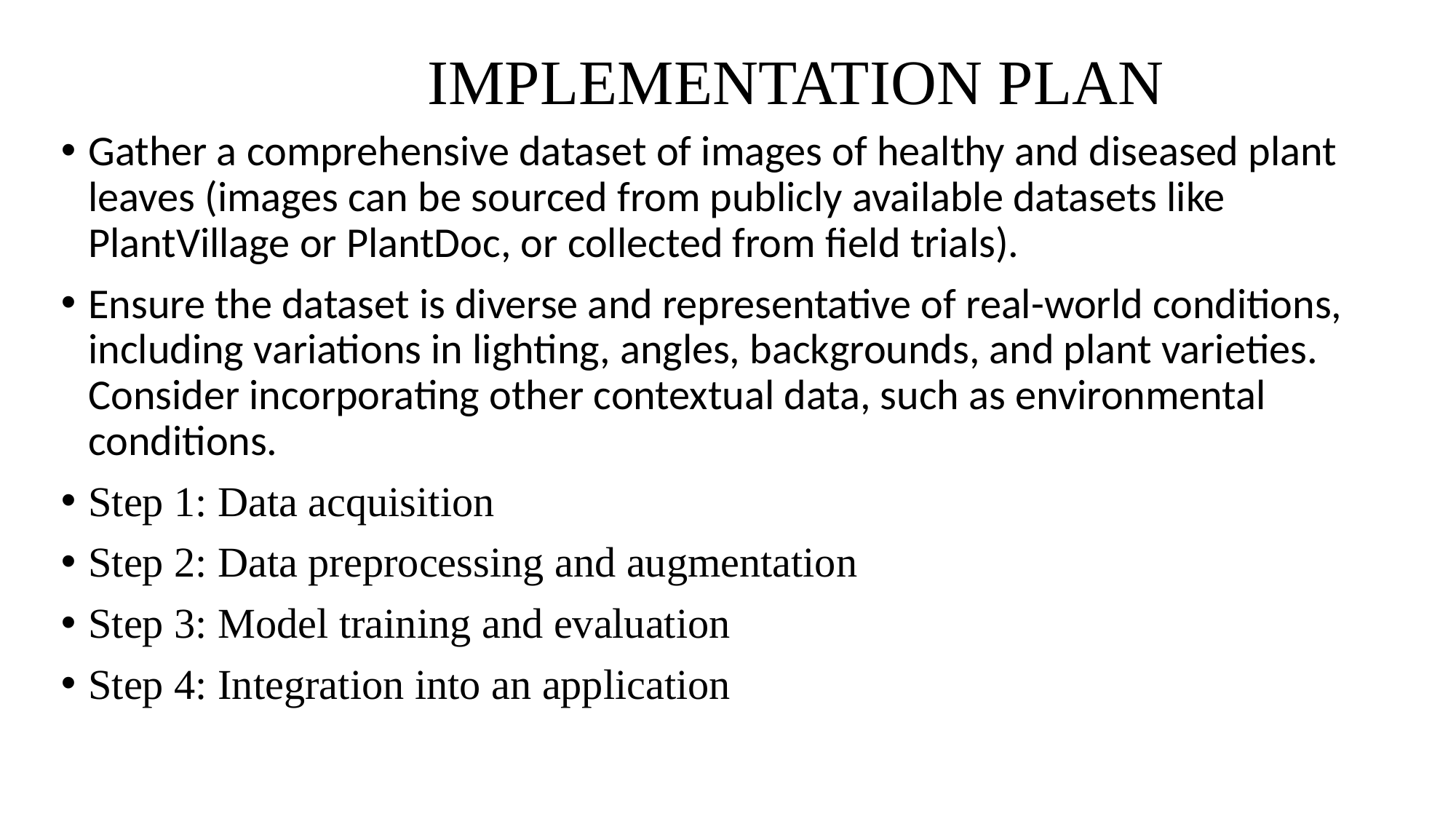

# IMPLEMENTATION PLAN
Gather a comprehensive dataset of images of healthy and diseased plant leaves (images can be sourced from publicly available datasets like PlantVillage or PlantDoc, or collected from field trials).
Ensure the dataset is diverse and representative of real-world conditions, including variations in lighting, angles, backgrounds, and plant varieties. Consider incorporating other contextual data, such as environmental conditions.
Step 1: Data acquisition
Step 2: Data preprocessing and augmentation
Step 3: Model training and evaluation
Step 4: Integration into an application